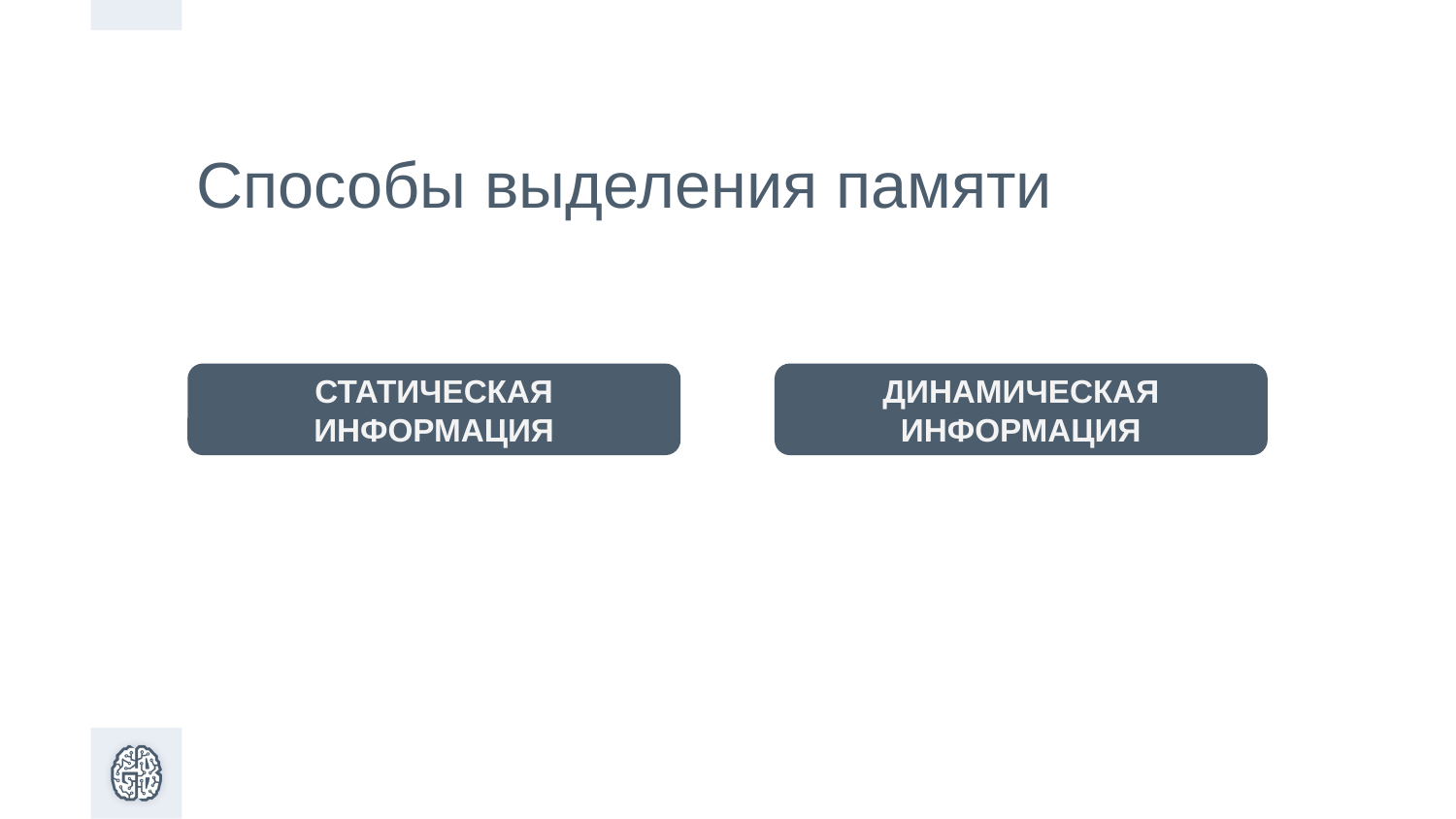

Способы выделения памяти
СТАТИЧЕСКАЯ
ИНФОРМАЦИЯ
ДИНАМИЧЕСКАЯ ИНФОРМАЦИЯ